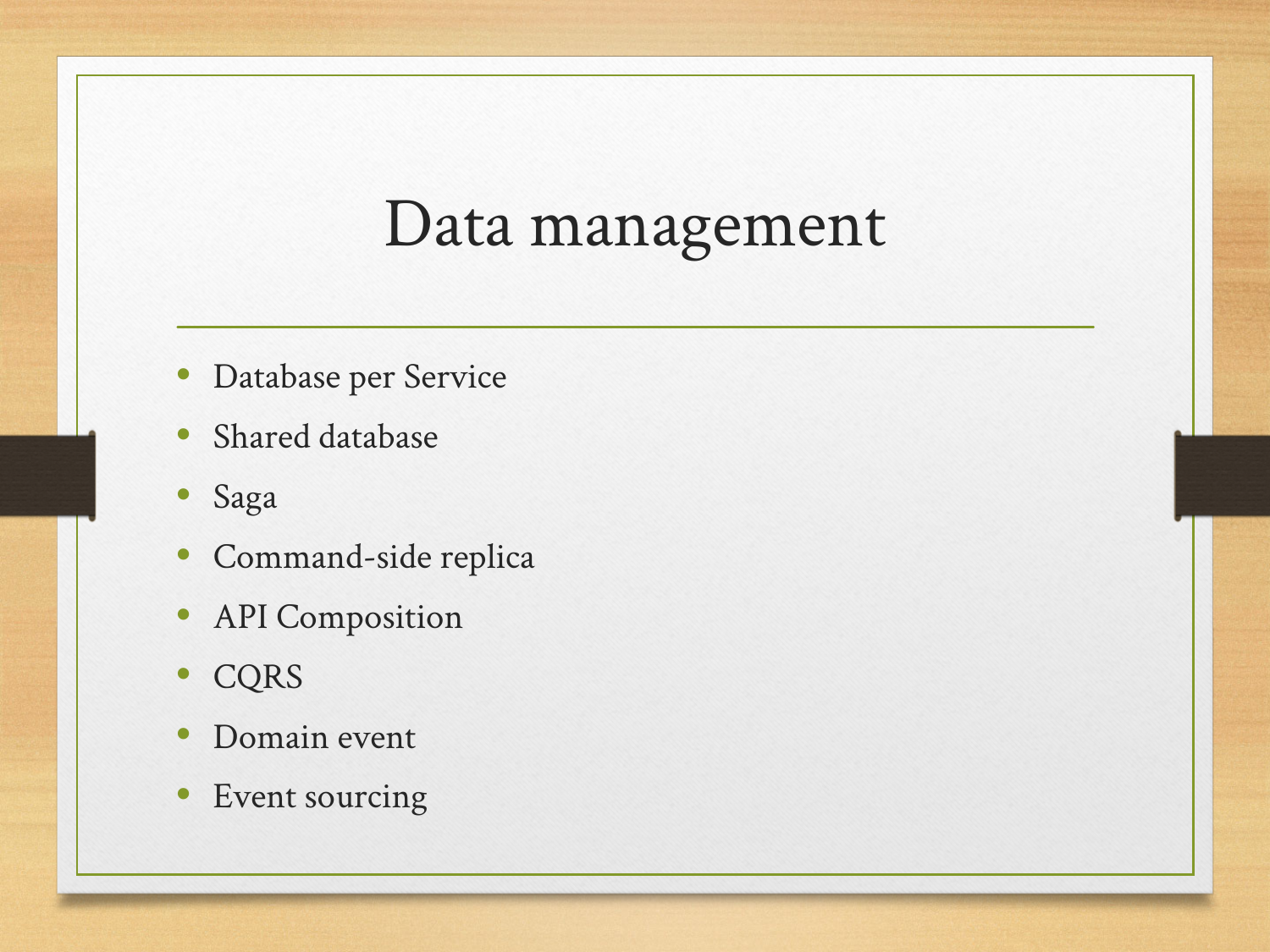

# Data management
Database per Service
Shared database
Saga
Command-side replica
API Composition
CQRS
Domain event
Event sourcing